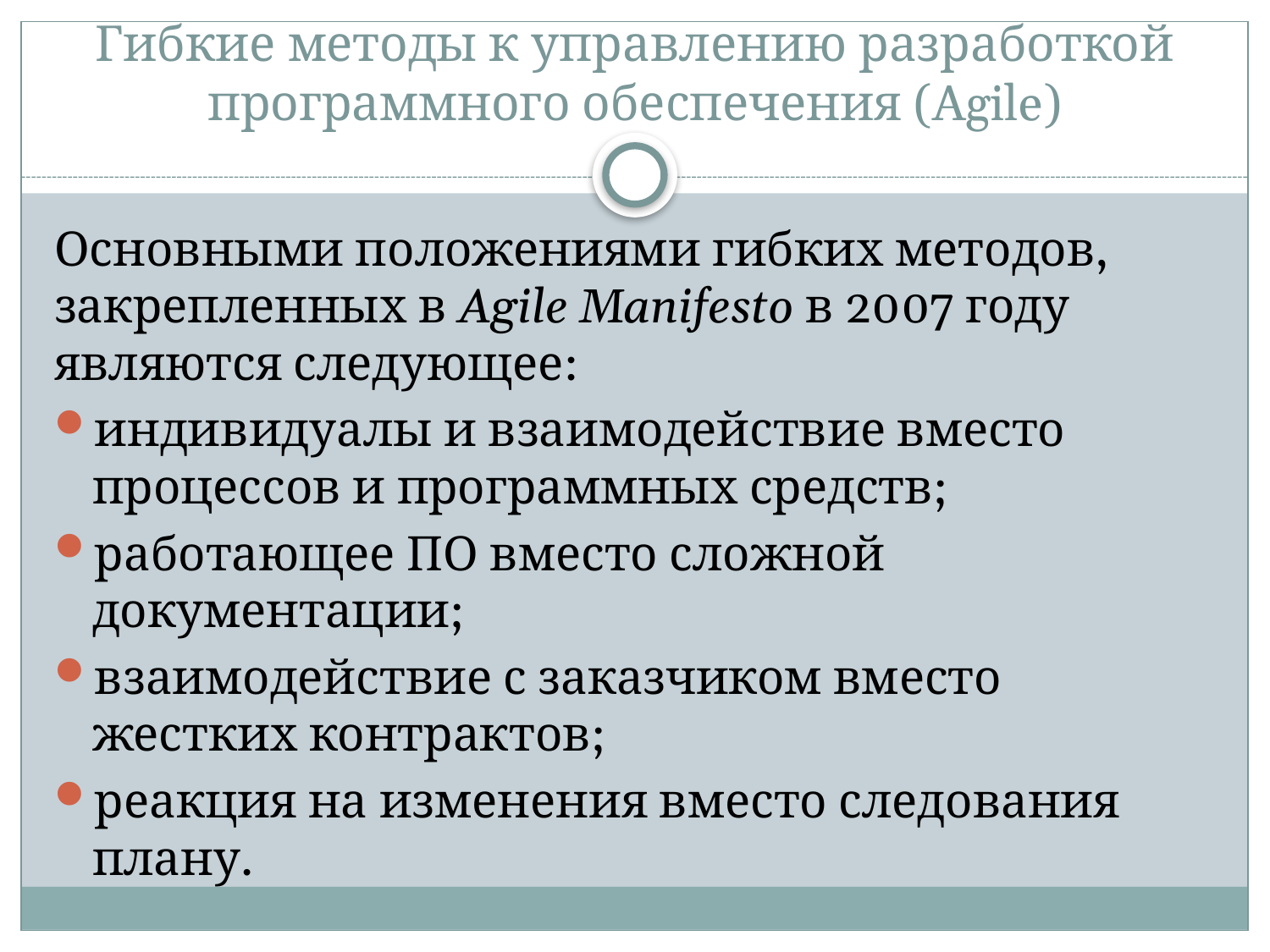

# Гибкие методы к управлению разработкой программного обеспечения (Agile)
Основными положениями гибких методов, закрепленных в Agile Manifesto в 2007 году являются следующее:
индивидуалы и взаимодействие вместо процессов и программных средств;
работающее ПО вместо сложной документации;
взаимодействие с заказчиком вместо жестких контрактов;
реакция на изменения вместо следования плану.